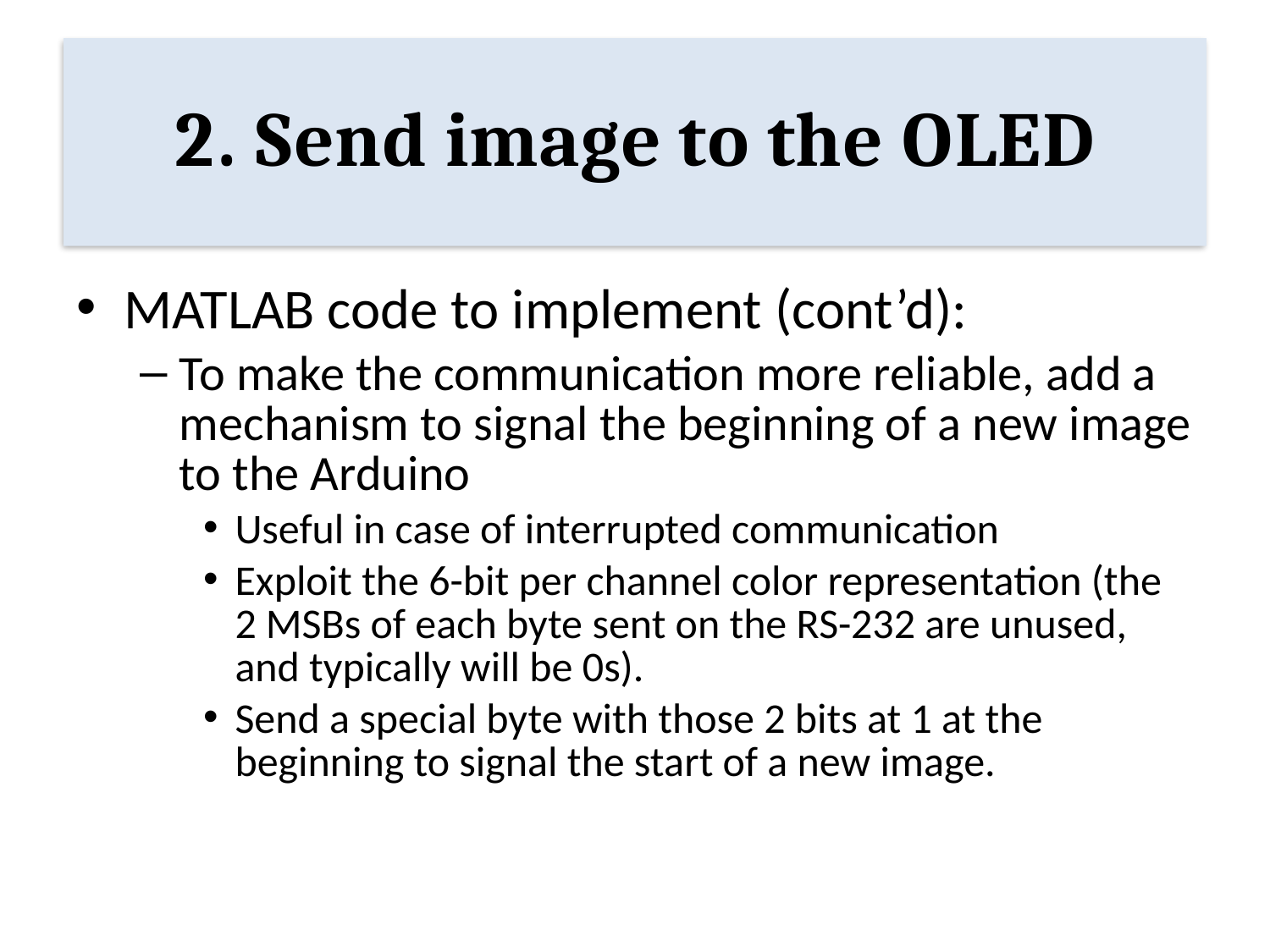

# 2. Send image to the OLED
MATLAB code to implement (cont’d):
To make the communication more reliable, add a mechanism to signal the beginning of a new image to the Arduino
Useful in case of interrupted communication
Exploit the 6-bit per channel color representation (the 2 MSBs of each byte sent on the RS-232 are unused, and typically will be 0s).
Send a special byte with those 2 bits at 1 at the beginning to signal the start of a new image.